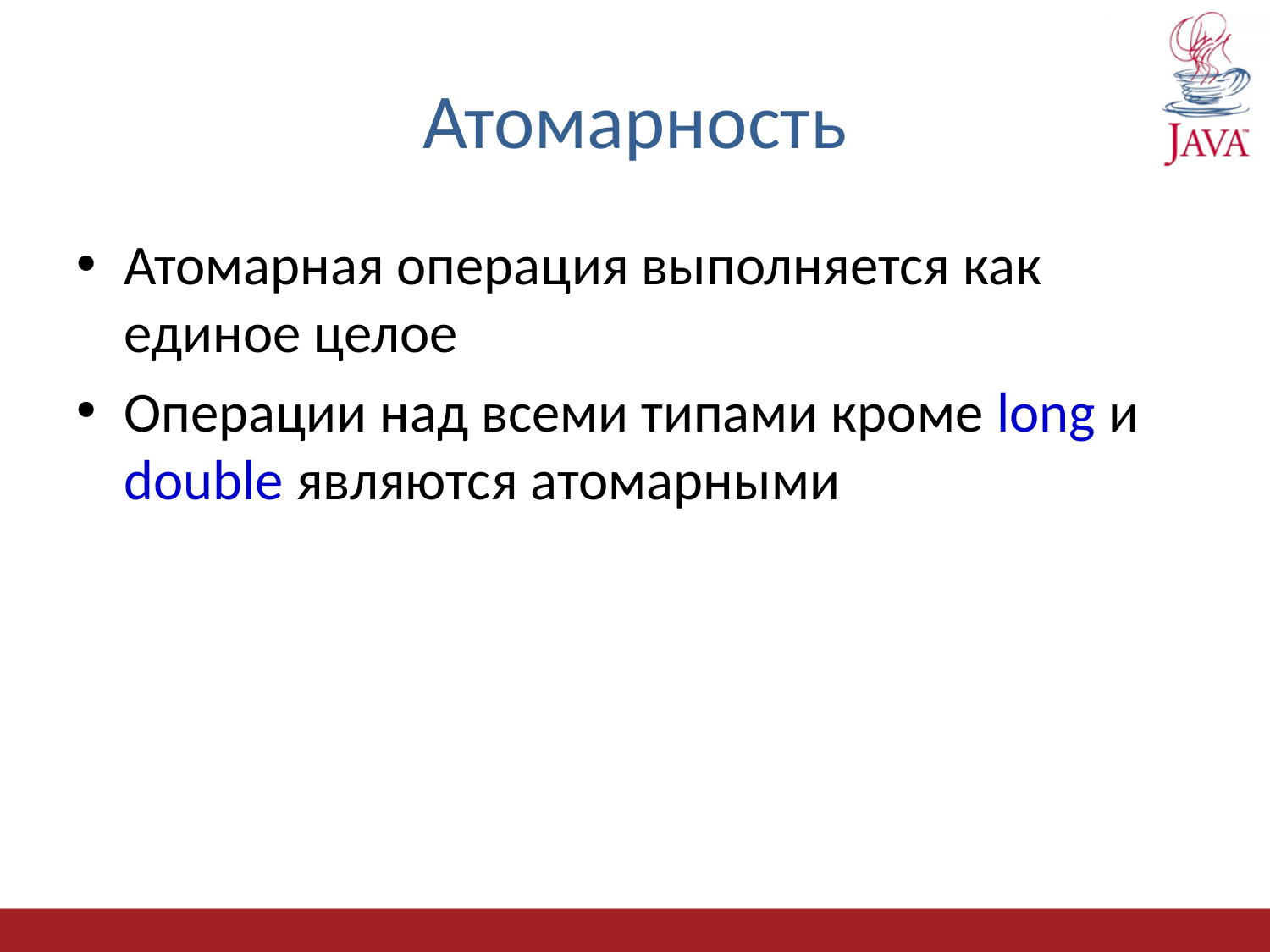

# Атомарность
Атомарная операция выполняется как единое целое
Операции над всеми типами кроме long и double являются атомарными